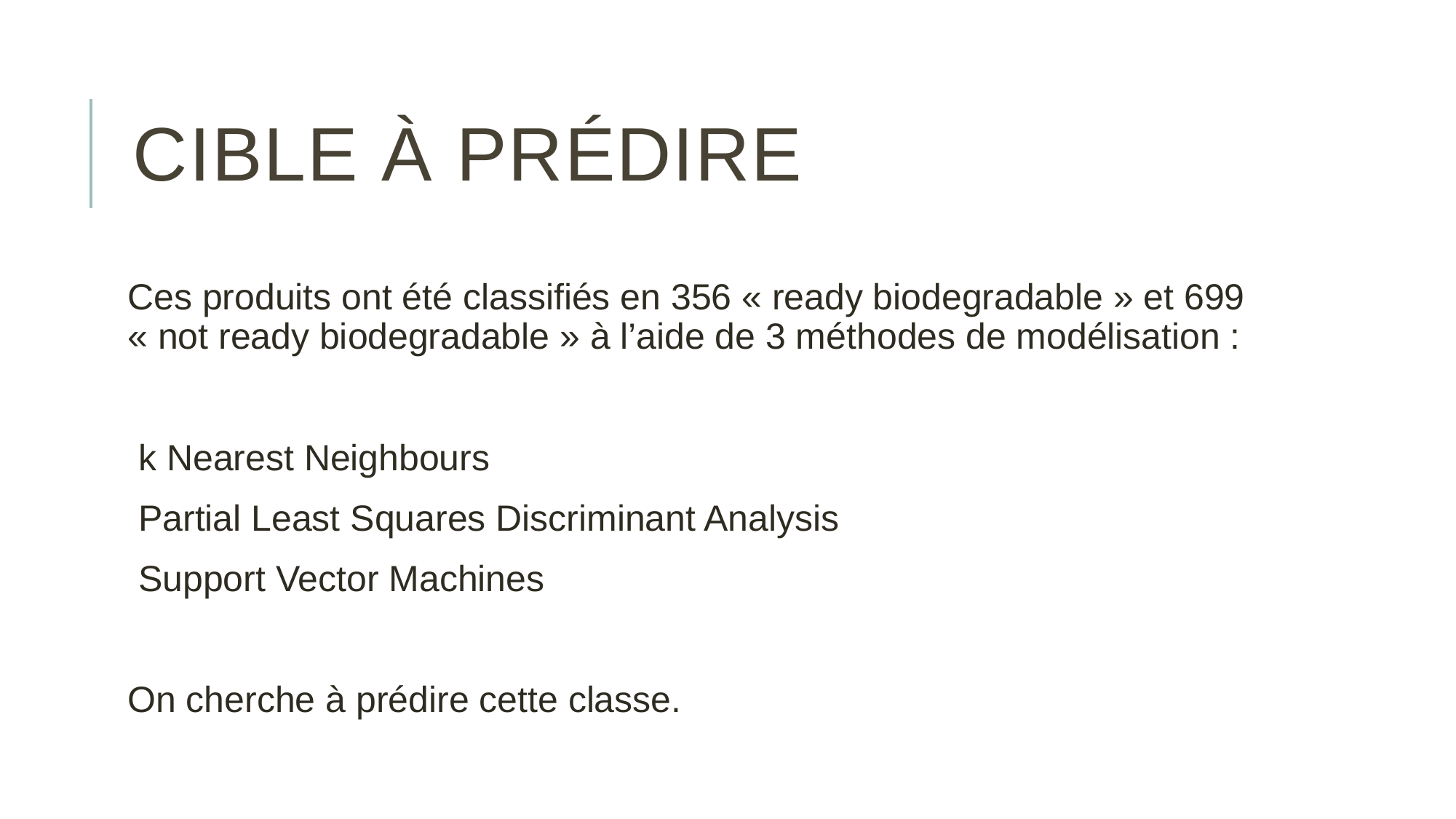

# Cible à prédire
Ces produits ont été classifiés en 356 « ready biodegradable » et 699 « not ready biodegradable » à l’aide de 3 méthodes de modélisation :

k Nearest Neighbours
Partial Least Squares Discriminant Analysis
Support Vector Machines

On cherche à prédire cette classe.